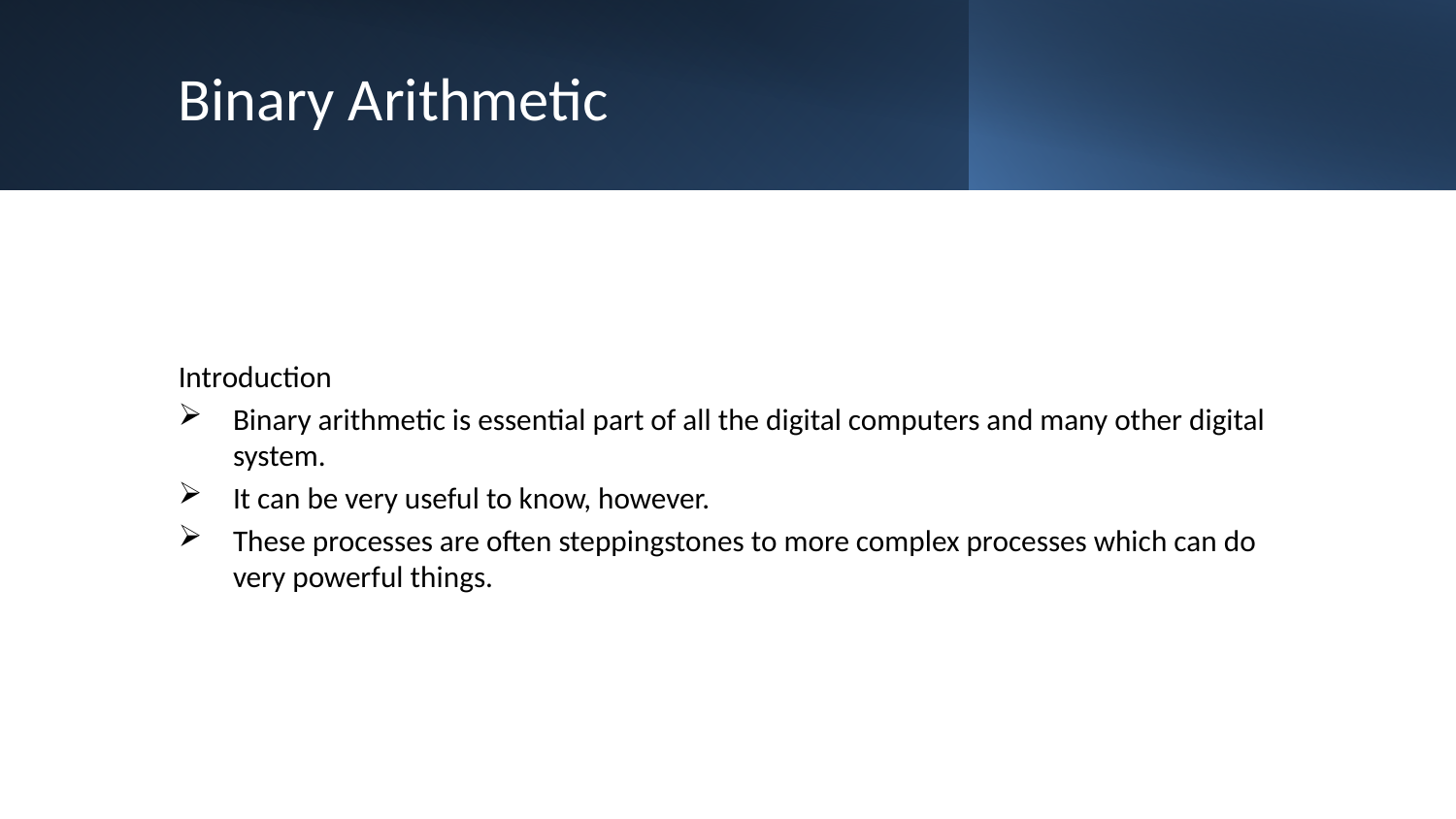

# Binary Arithmetic
Introduction
Binary arithmetic is essential part of all the digital computers and many other digital system.
It can be very useful to know, however.
These processes are often steppingstones to more complex processes which can do very powerful things.